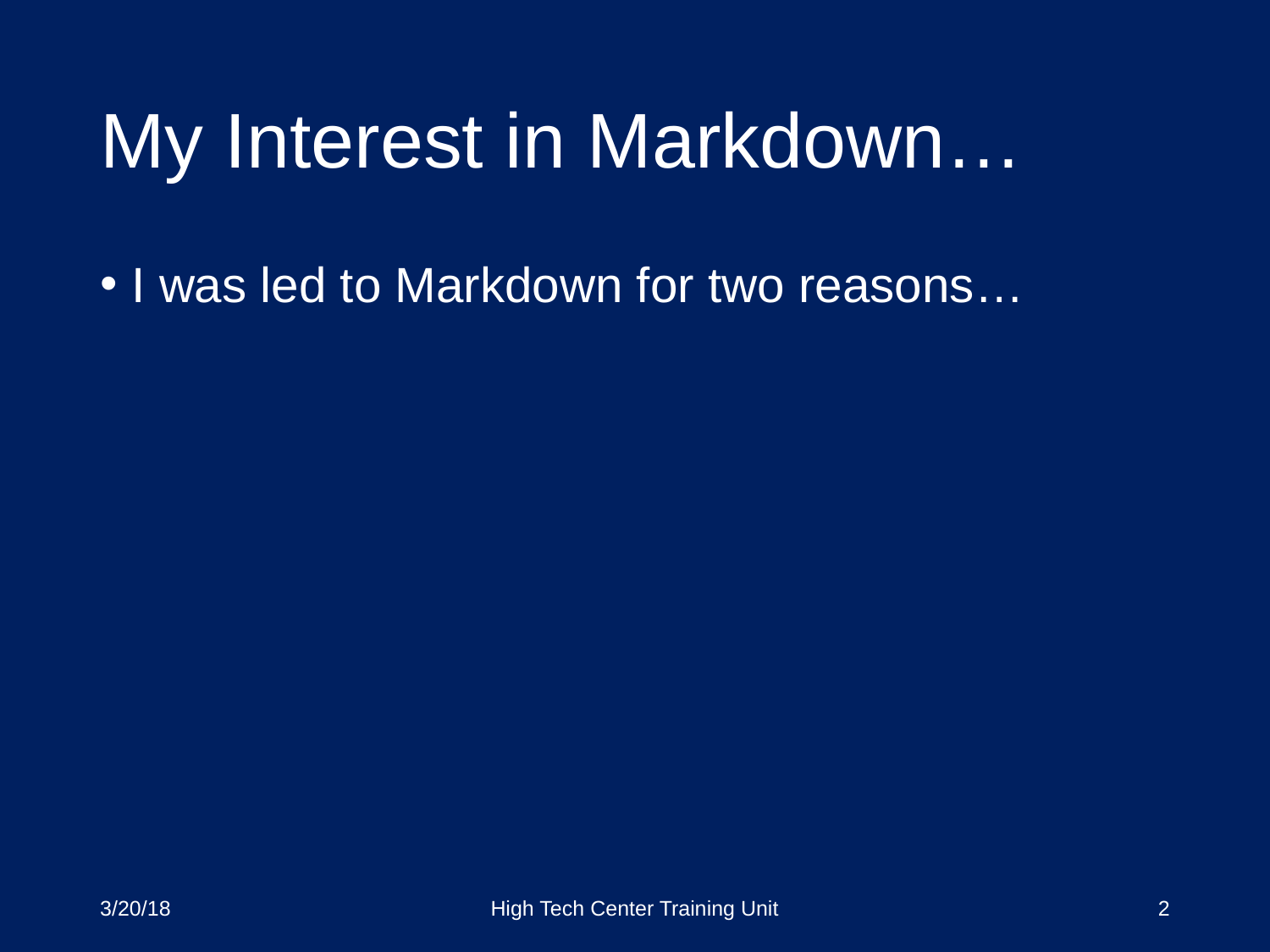

# My Interest in Markdown…
I was led to Markdown for two reasons…

3/20/18
High Tech Center Training Unit
2